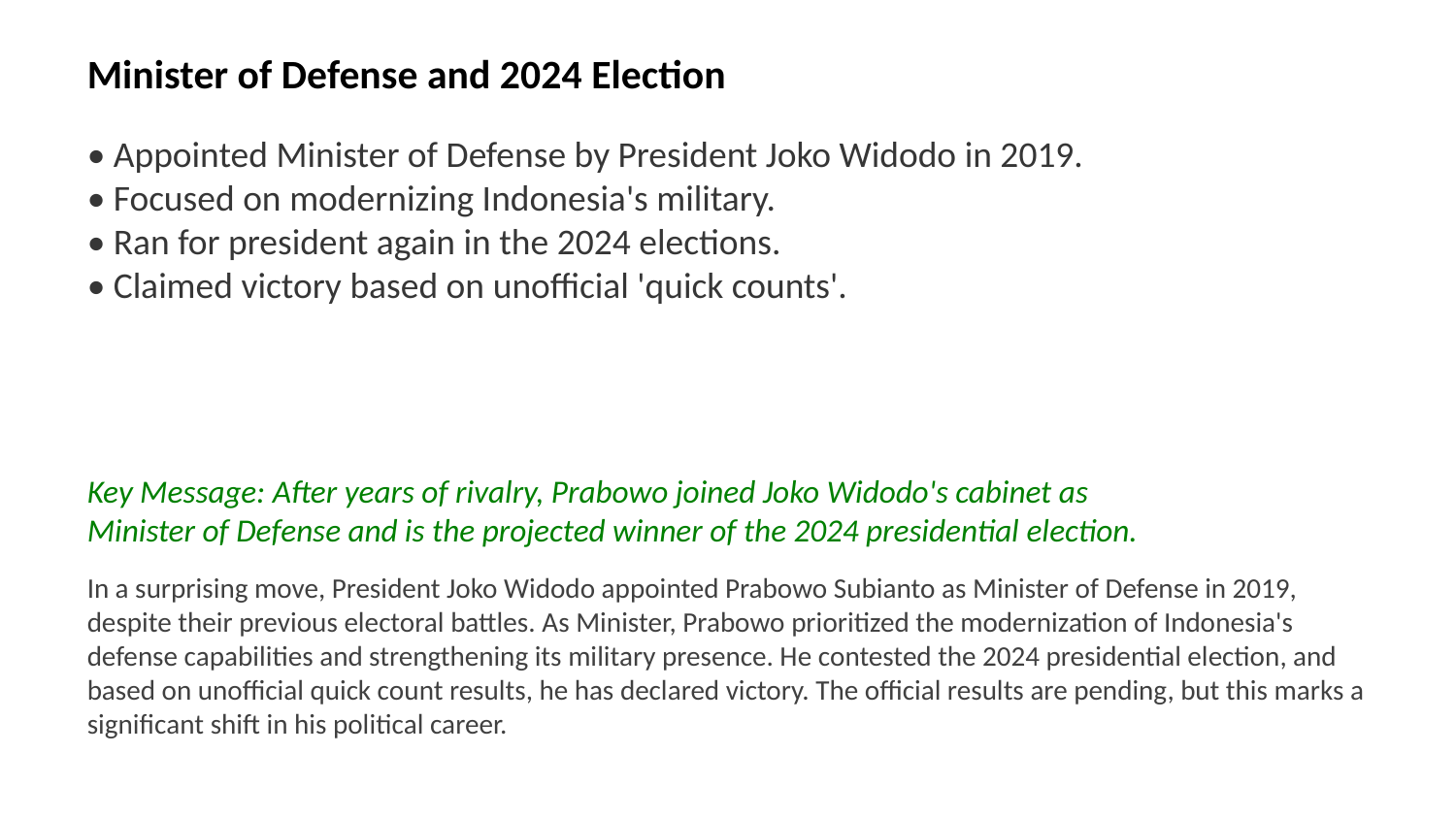

Minister of Defense and 2024 Election
• Appointed Minister of Defense by President Joko Widodo in 2019.
• Focused on modernizing Indonesia's military.
• Ran for president again in the 2024 elections.
• Claimed victory based on unofficial 'quick counts'.
Key Message: After years of rivalry, Prabowo joined Joko Widodo's cabinet as Minister of Defense and is the projected winner of the 2024 presidential election.
In a surprising move, President Joko Widodo appointed Prabowo Subianto as Minister of Defense in 2019, despite their previous electoral battles. As Minister, Prabowo prioritized the modernization of Indonesia's defense capabilities and strengthening its military presence. He contested the 2024 presidential election, and based on unofficial quick count results, he has declared victory. The official results are pending, but this marks a significant shift in his political career.
Images: Prabowo Subianto Minister of Defense, Indonesian military modernization, 2024 Indonesian presidential election, quick count, Joko Widodo